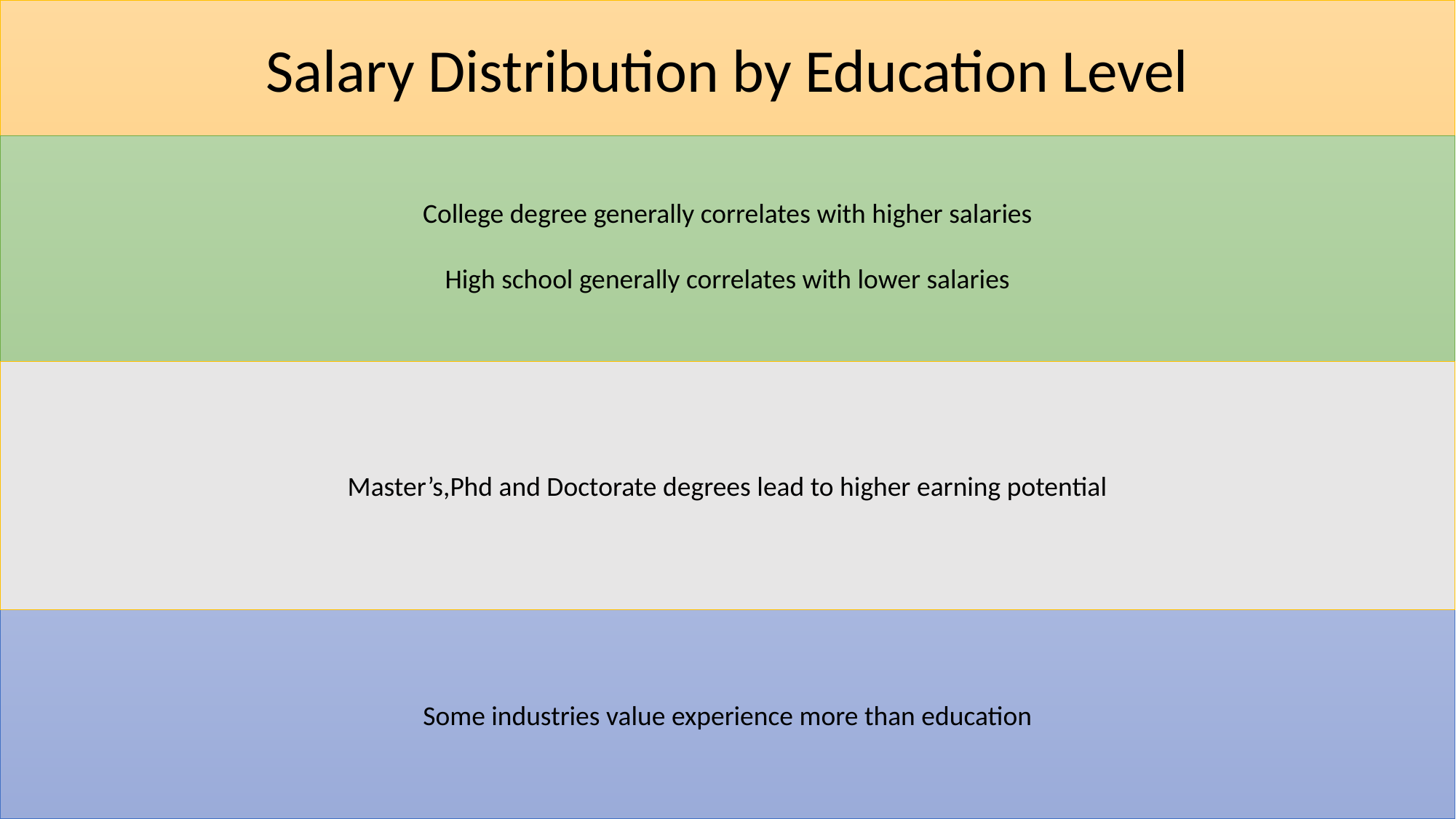

Salary Distribution by Education Level

College degree generally correlates with higher salaries

High school generally correlates with lower salaries

Master’s,Phd and Doctorate degrees lead to higher earning potential
Some industries value experience more than education